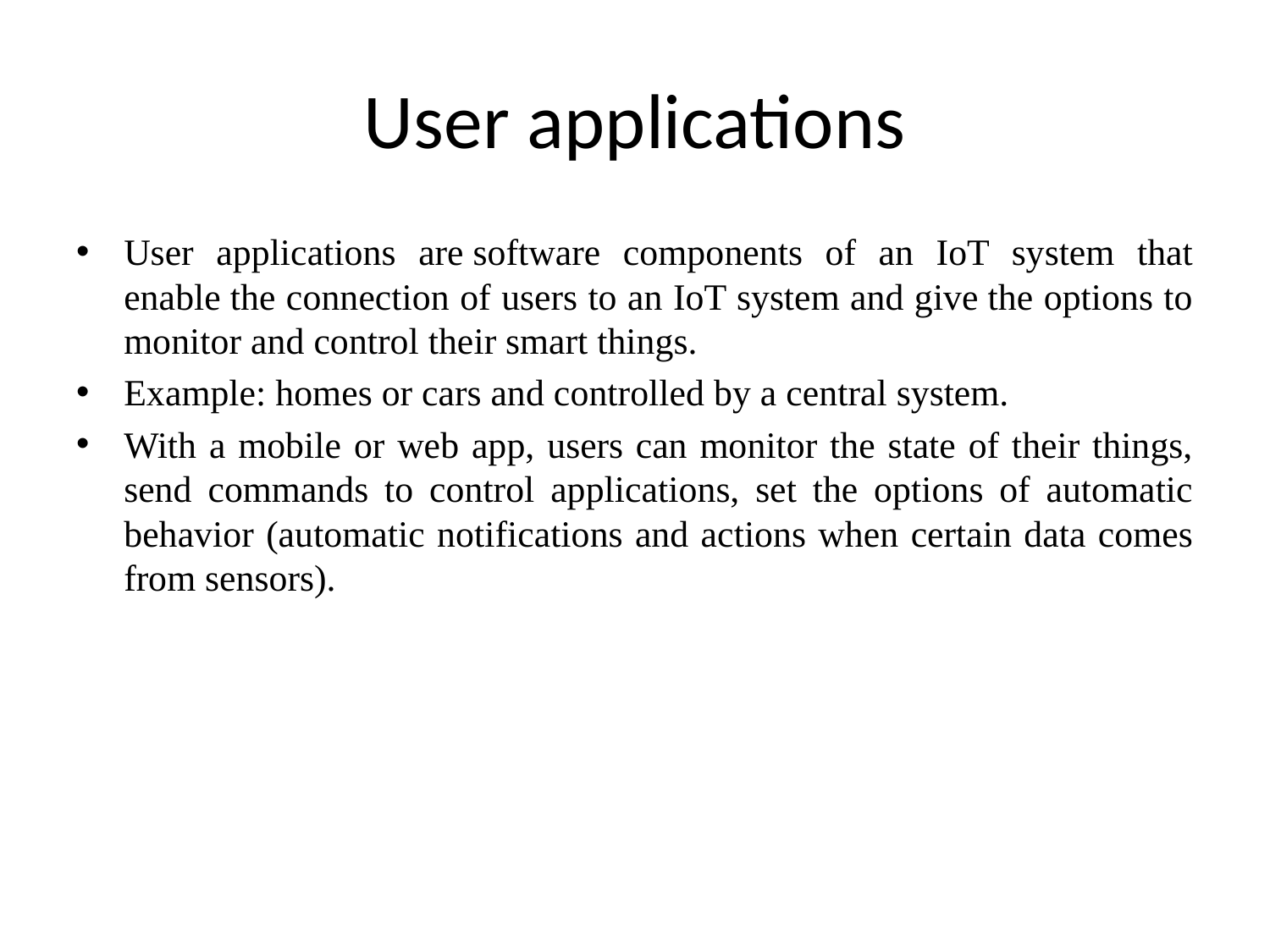

# User applications
User applications are software components of an IoT system that enable the connection of users to an IoT system and give the options to monitor and control their smart things.
Example: homes or cars and controlled by a central system.
With a mobile or web app, users can monitor the state of their things, send commands to control applications, set the options of automatic behavior (automatic notifications and actions when certain data comes from sensors).